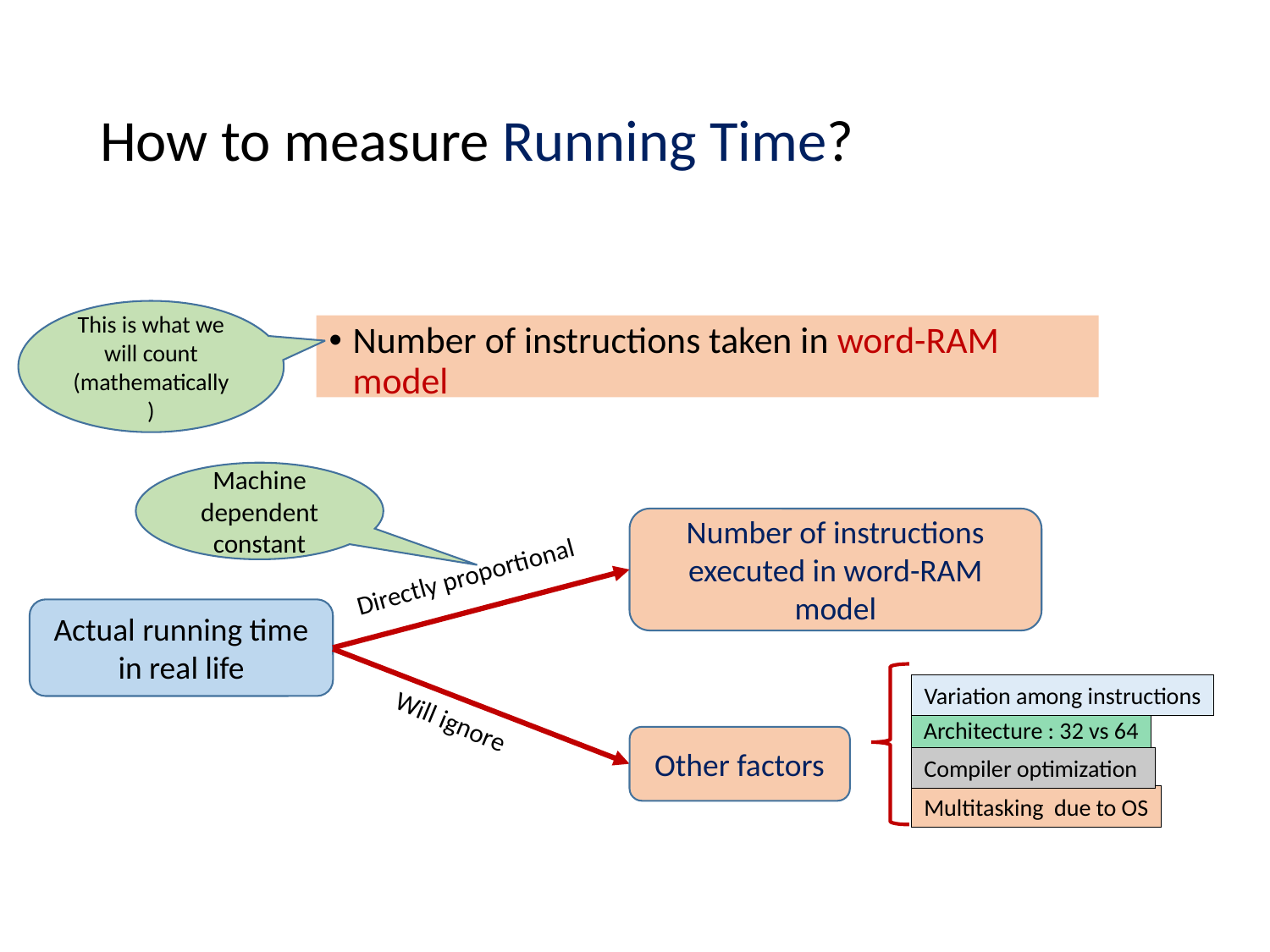

# How to measure Running Time?
This is what we will count (mathematically)
Number of instructions taken in word-RAM model
Machine dependent constant
Number of instructions executed in word-RAM model
Directly proportional
Actual running time in real life

Variation among instructions
Will ignore
Architecture : 32 vs 64
Other factors
Compiler optimization
Multitasking  due to OS